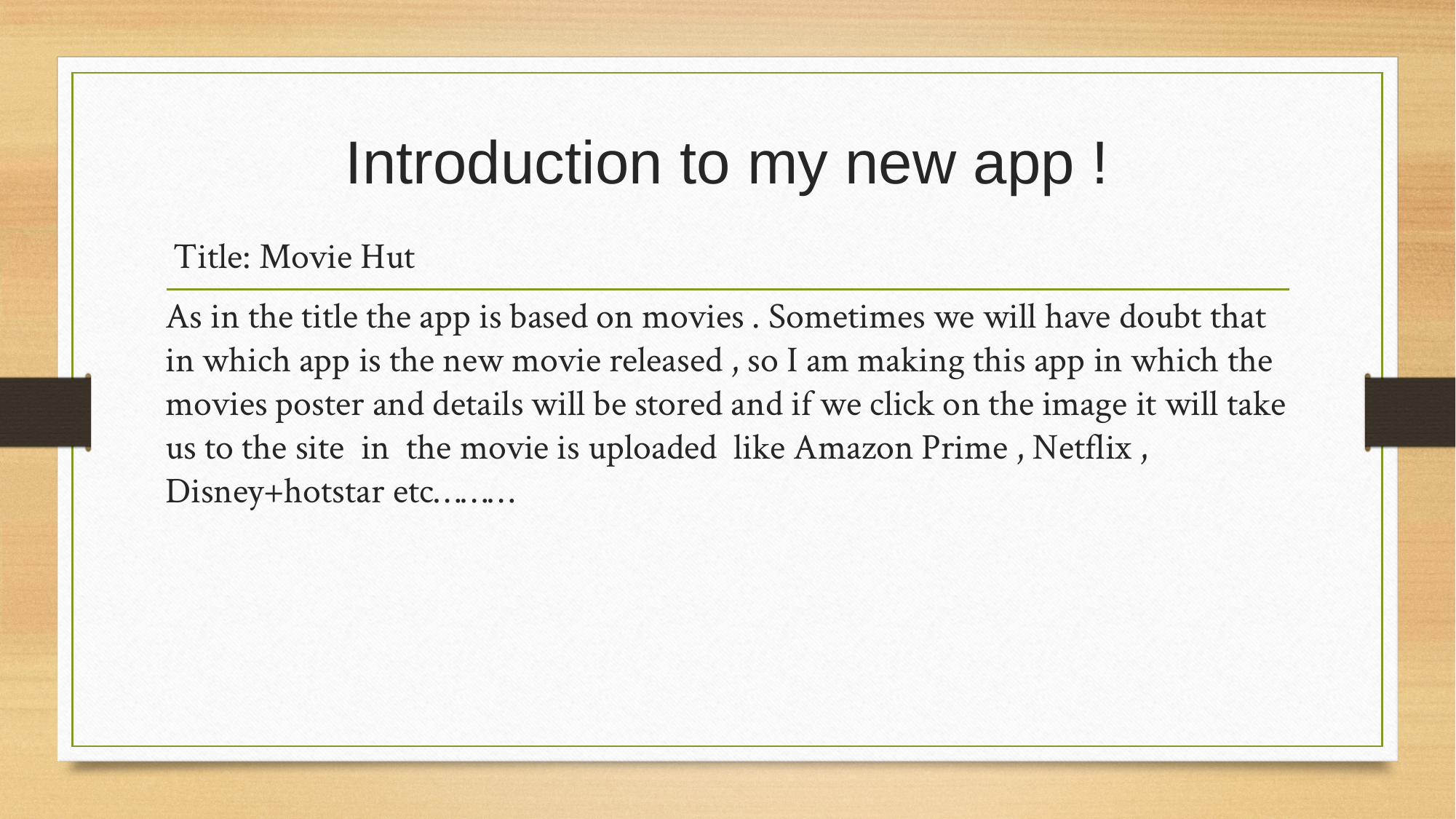

# Introduction to my new app !
 Title: Movie Hut
As in the title the app is based on movies . Sometimes we will have doubt that in which app is the new movie released , so I am making this app in which the movies poster and details will be stored and if we click on the image it will take us to the site  in  the movie is uploaded  like Amazon Prime , Netflix , Disney+hotstar etc………